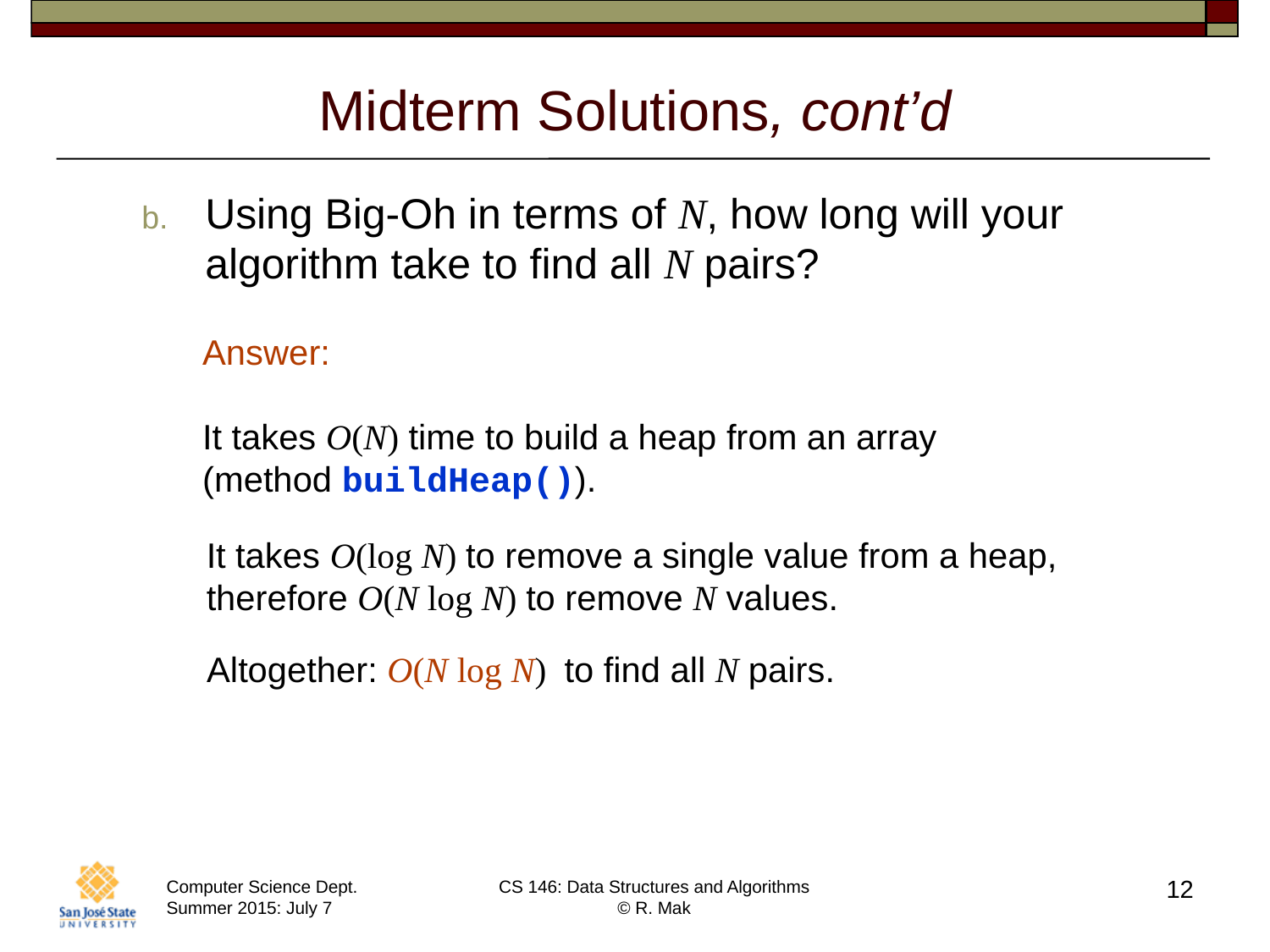

# Midterm Solutions, cont’d
Using Big-Oh in terms of N, how long will your algorithm take to find all N pairs?

Answer:

It takes O(N) time to build a heap from an array
(method buildHeap()).
It takes O(log N) to remove a single value from a heap,
therefore O(N log N) to remove N values.
Altogether: O(N log N)  to find all N pairs.
12